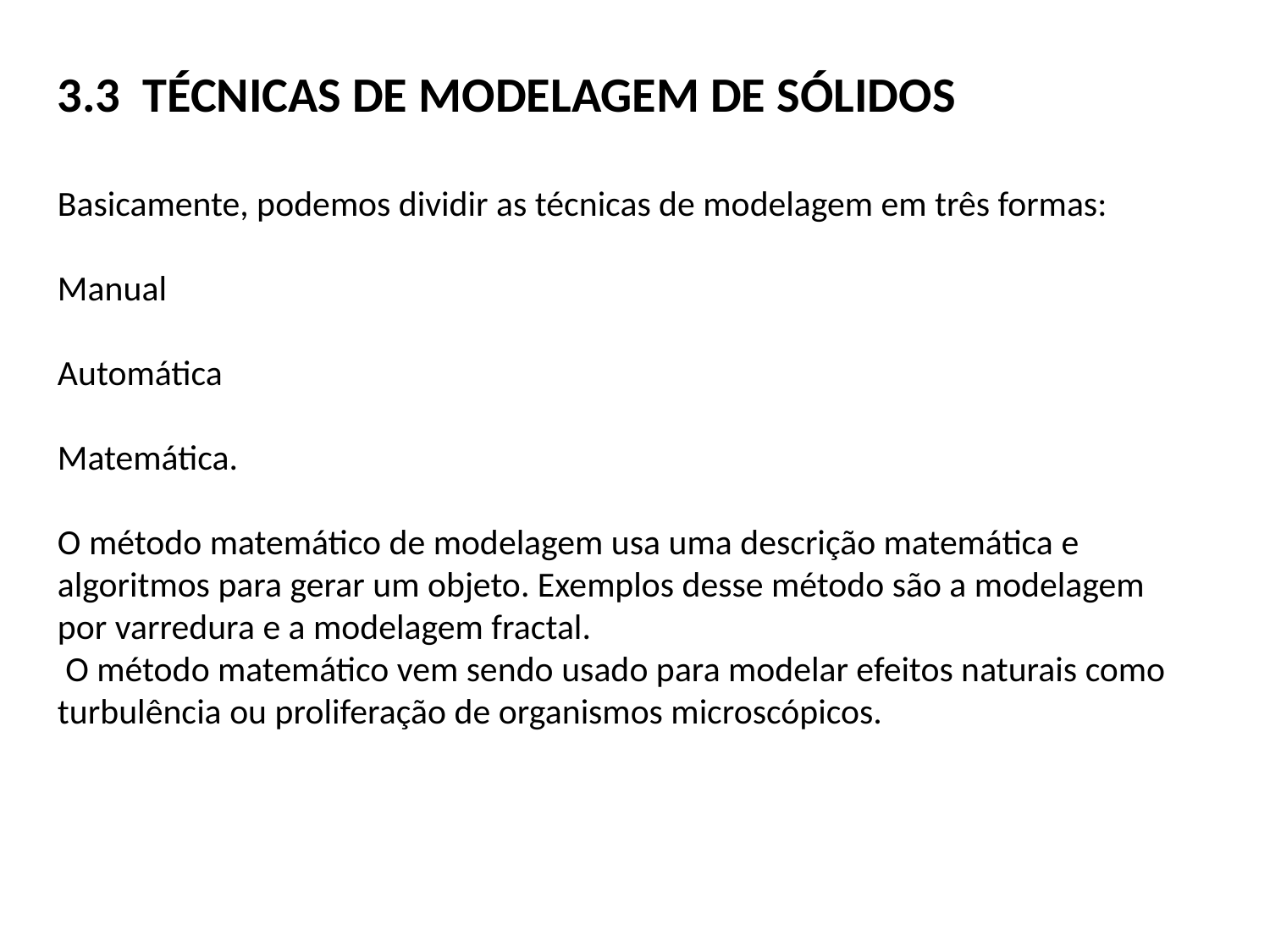

3.3  TÉCNICAS DE MODELAGEM DE SÓLIDOS

Basicamente, podemos dividir as técnicas de modelagem em três formas:

Manual

Automática

Matemática.

O método matemático de modelagem usa uma descrição matemática e algoritmos para gerar um objeto. Exemplos desse método são a modelagem por varredura e a modelagem fractal.
 O método matemático vem sendo usado para modelar efeitos naturais como turbulência ou proliferação de organismos microscópicos.